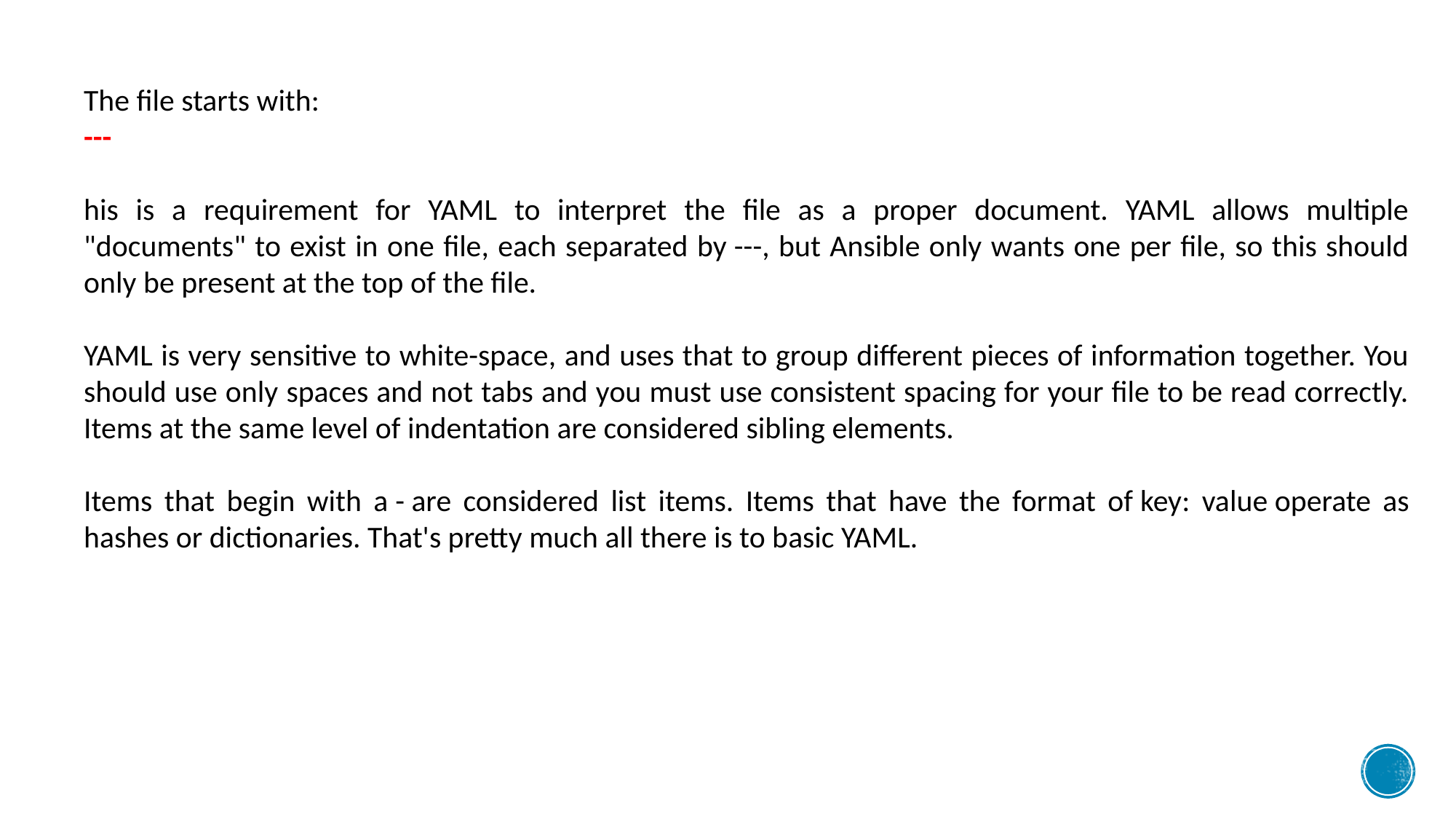

The file starts with:
---

his is a requirement for YAML to interpret the file as a proper document. YAML allows multiple "documents" to exist in one file, each separated by ---, but Ansible only wants one per file, so this should only be present at the top of the file.

YAML is very sensitive to white-space, and uses that to group different pieces of information together. You should use only spaces and not tabs and you must use consistent spacing for your file to be read correctly. Items at the same level of indentation are considered sibling elements.

Items that begin with a - are considered list items. Items that have the format of key: value operate as hashes or dictionaries. That's pretty much all there is to basic YAML.